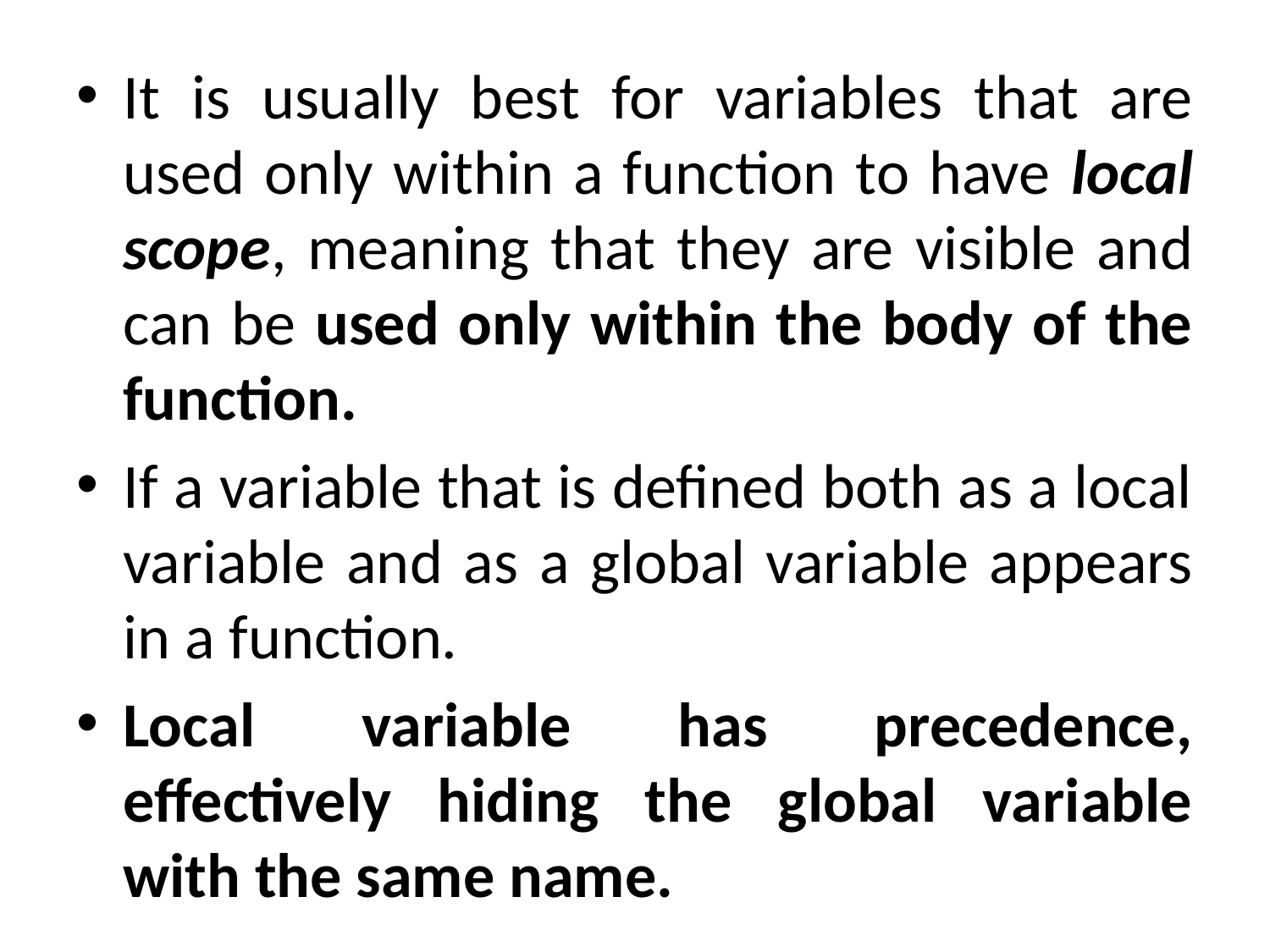

It is usually best for variables that are used only within a function to have local scope, meaning that they are visible and can be used only within the body of the function.
If a variable that is defined both as a local variable and as a global variable appears in a function.
Local variable has precedence, effectively hiding the global variable with the same name.